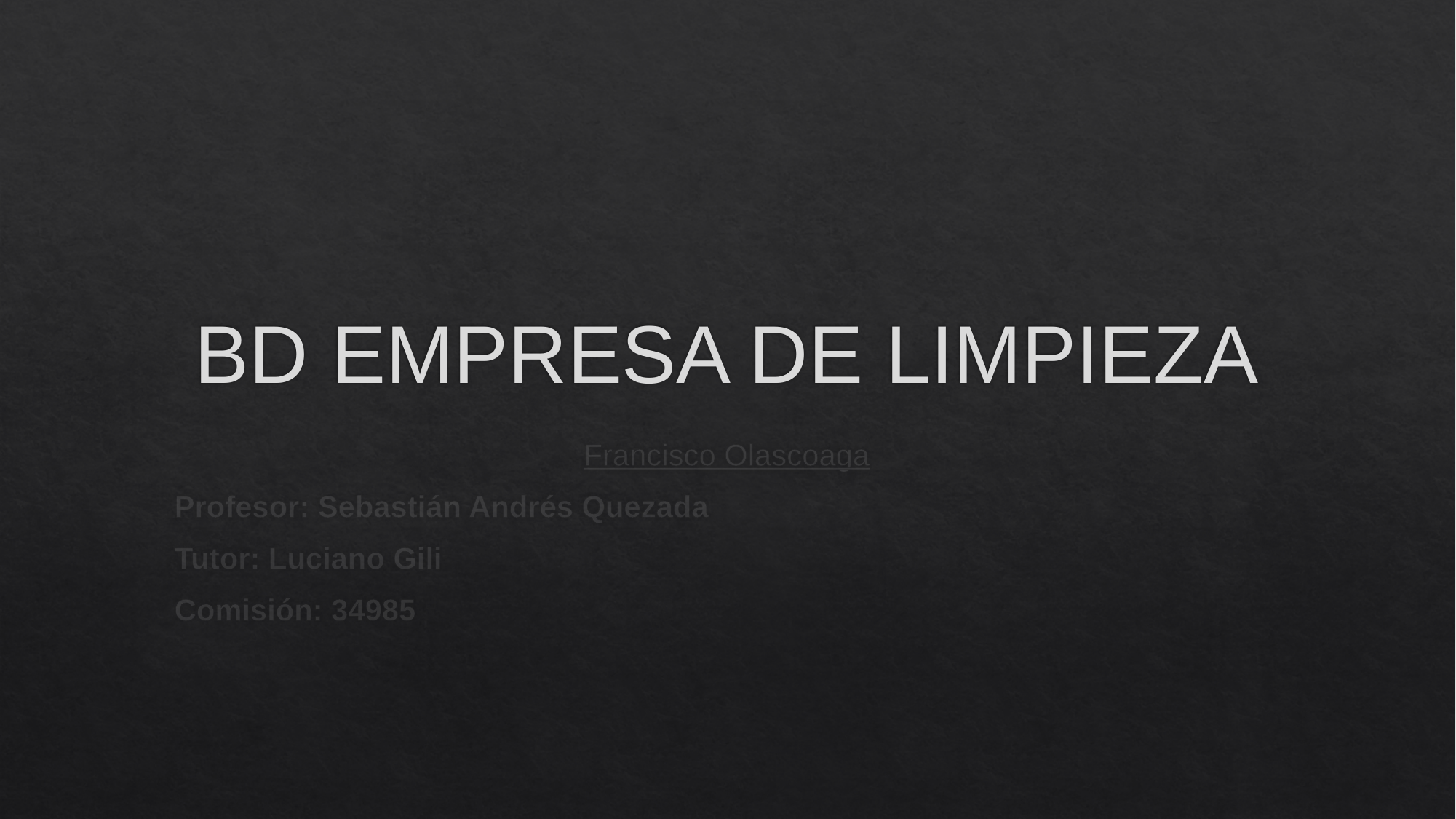

# BD EMPRESA DE LIMPIEZA
Francisco Olascoaga
Profesor: Sebastián Andrés Quezada
Tutor: Luciano Gili
Comisión: 34985